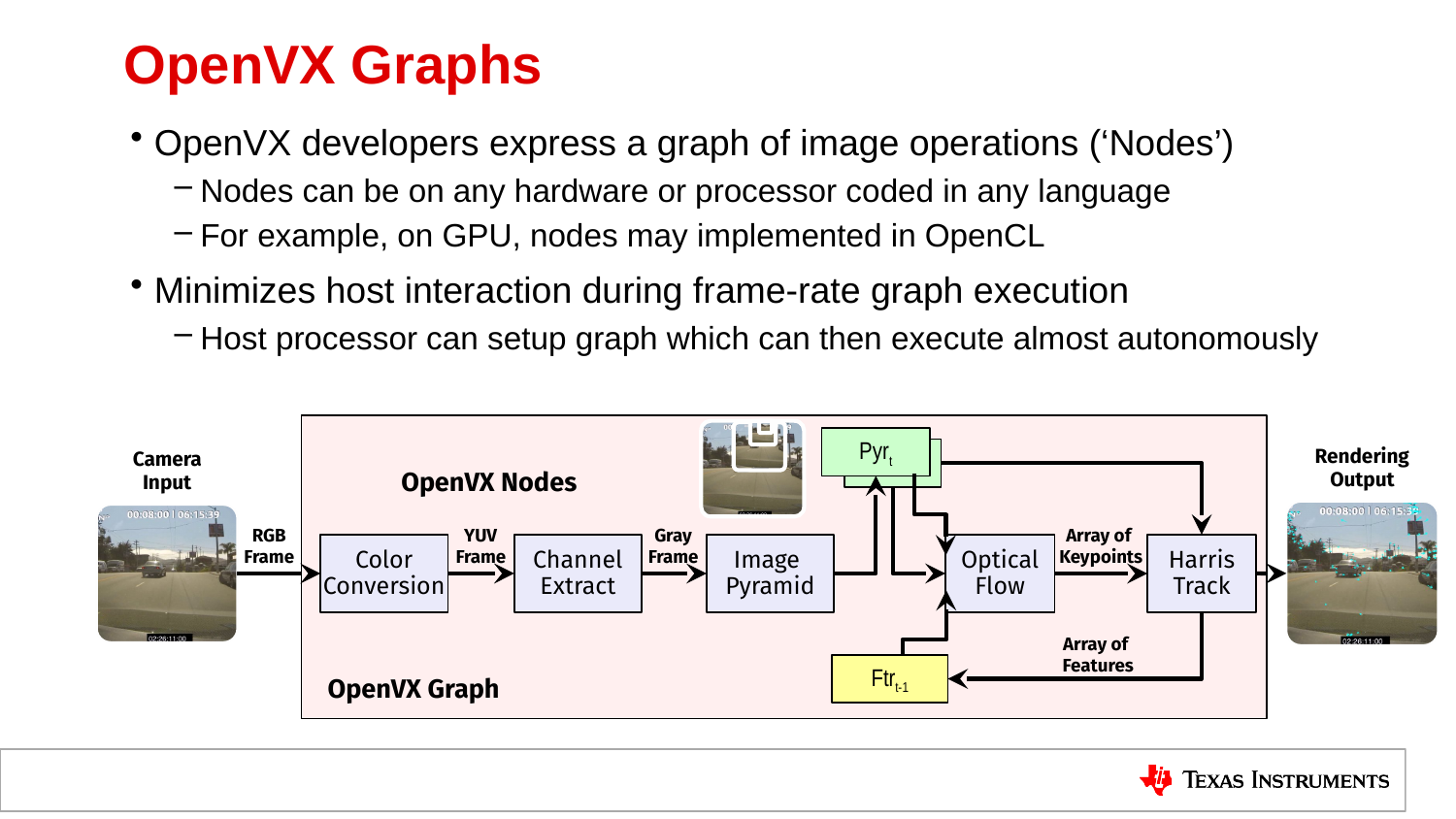

# OpenVX Graphs
OpenVX developers express a graph of image operations (‘Nodes’)
Nodes can be on any hardware or processor coded in any language
For example, on GPU, nodes may implemented in OpenCL
Minimizes host interaction during frame-rate graph execution
Host processor can setup graph which can then execute almost autonomously

Pyrt
Rendering
Output

Camera
Input
OpenVX Nodes

Array of
Keypoints
RGB
Frame
YUV
Frame
Gray
Frame
Harris Track
Color Conversion
Channel Extract
Image
Pyramid
Optical Flow
Array of
Features
Ftrt-1
OpenVX Graph